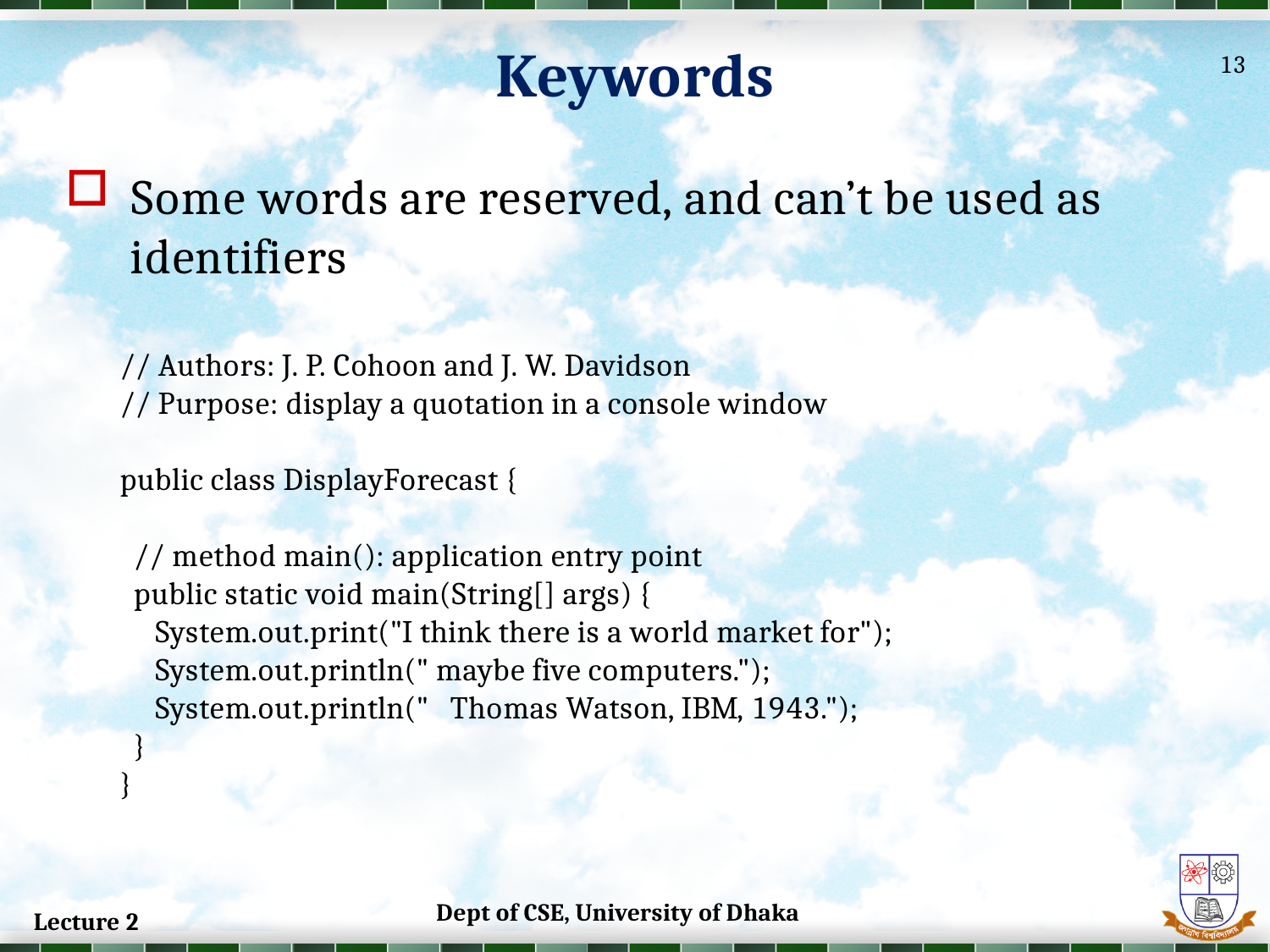

Keywords

13
Some words are reserved, and can’t be used as identifiers

// Authors: J. P. Cohoon and J. W. Davidson
// Purpose: display a quotation in a console window

public class DisplayForecast {

  // method main(): application entry point
  public static void main(String[] args) {
     System.out.print("I think there is a world market for");
     System.out.println(" maybe five computers.");
     System.out.println("   Thomas Watson, IBM, 1943.");
  }
}

13
Dept of CSE, University of Dhaka